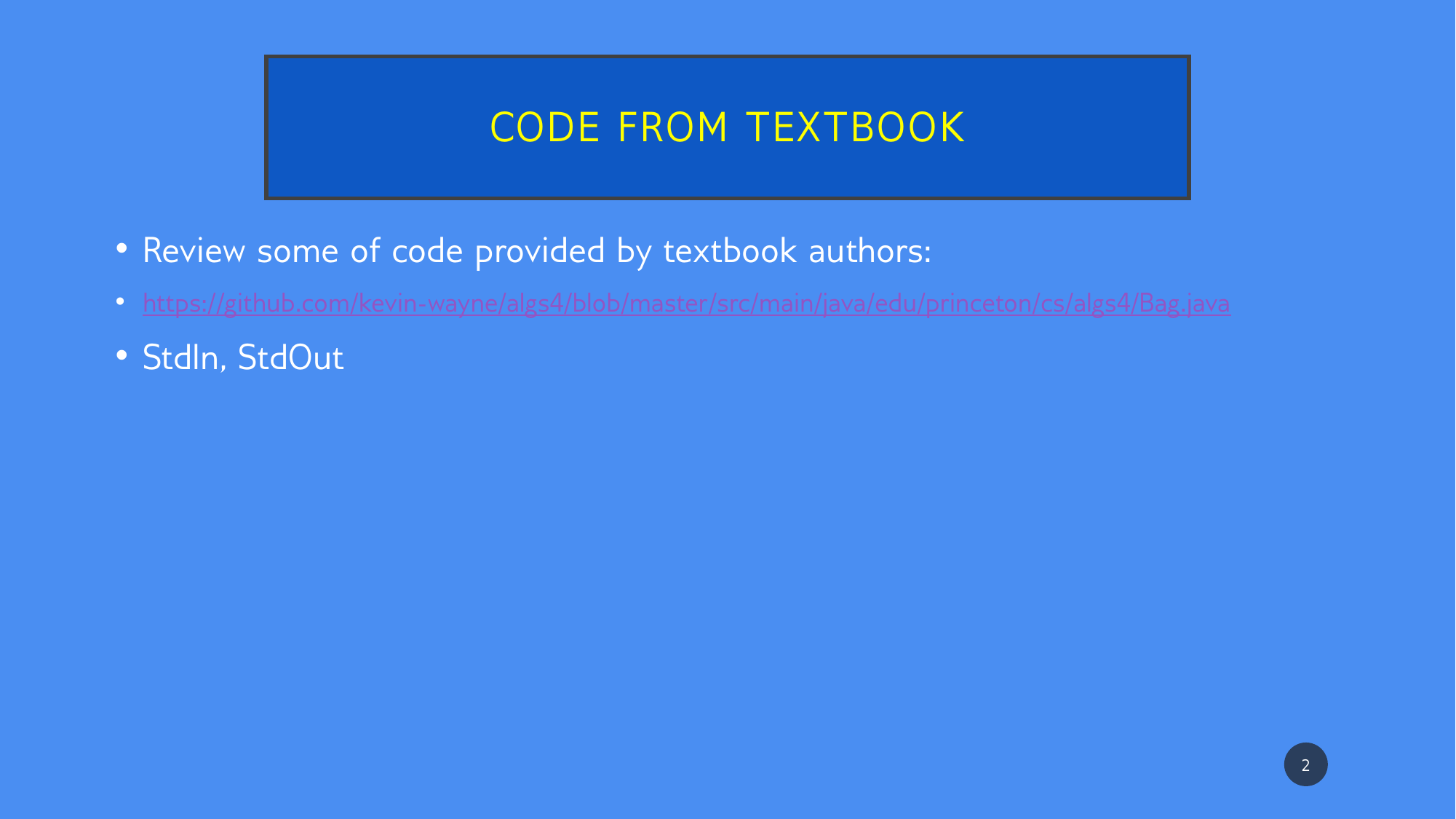

# Code from Textbook
Review some of code provided by textbook authors:
https://github.com/kevin-wayne/algs4/blob/master/src/main/java/edu/princeton/cs/algs4/Bag.java
StdIn, StdOut
2